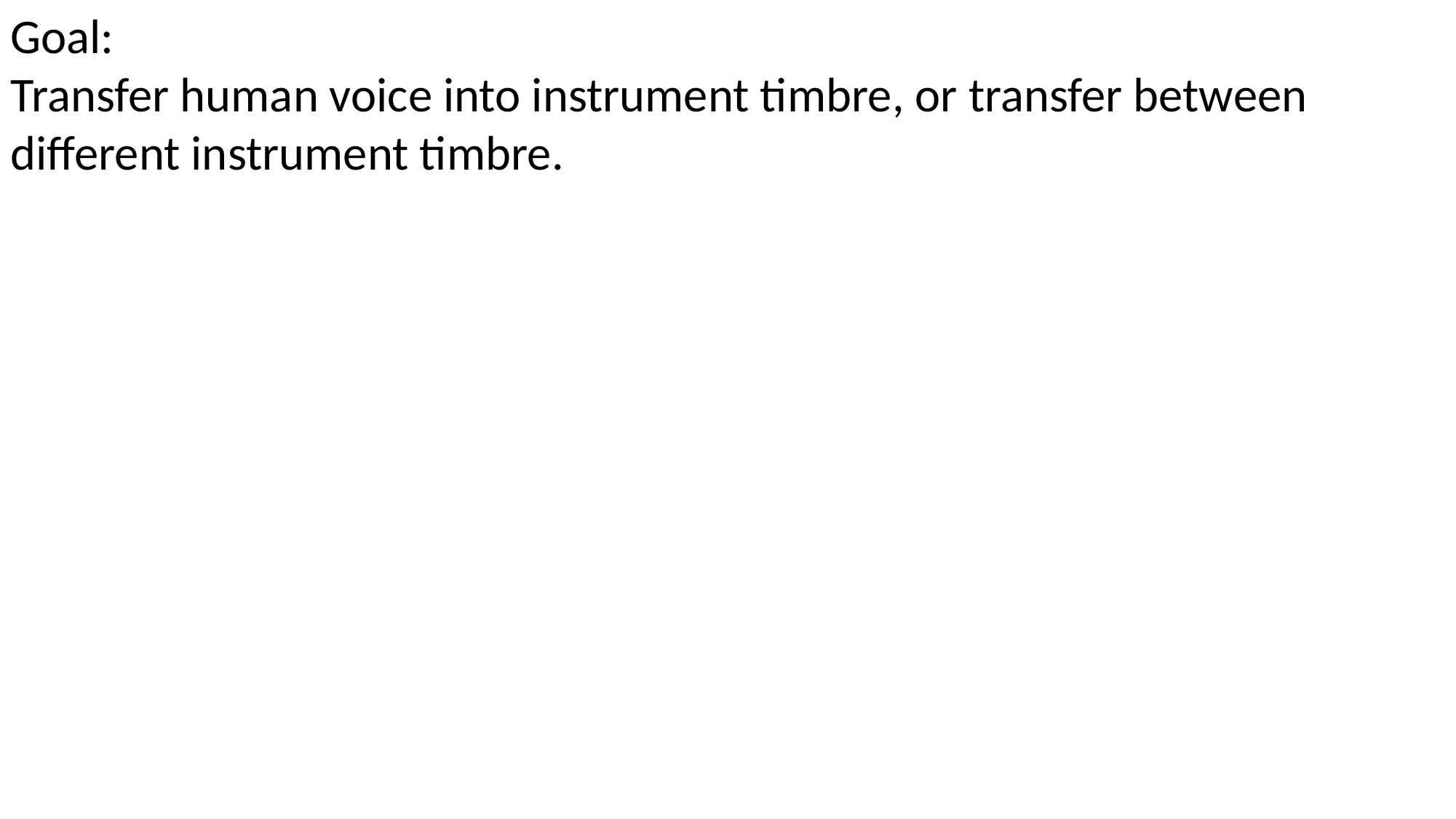

Goal:
Transfer human voice into instrument timbre, or transfer between different instrument timbre.